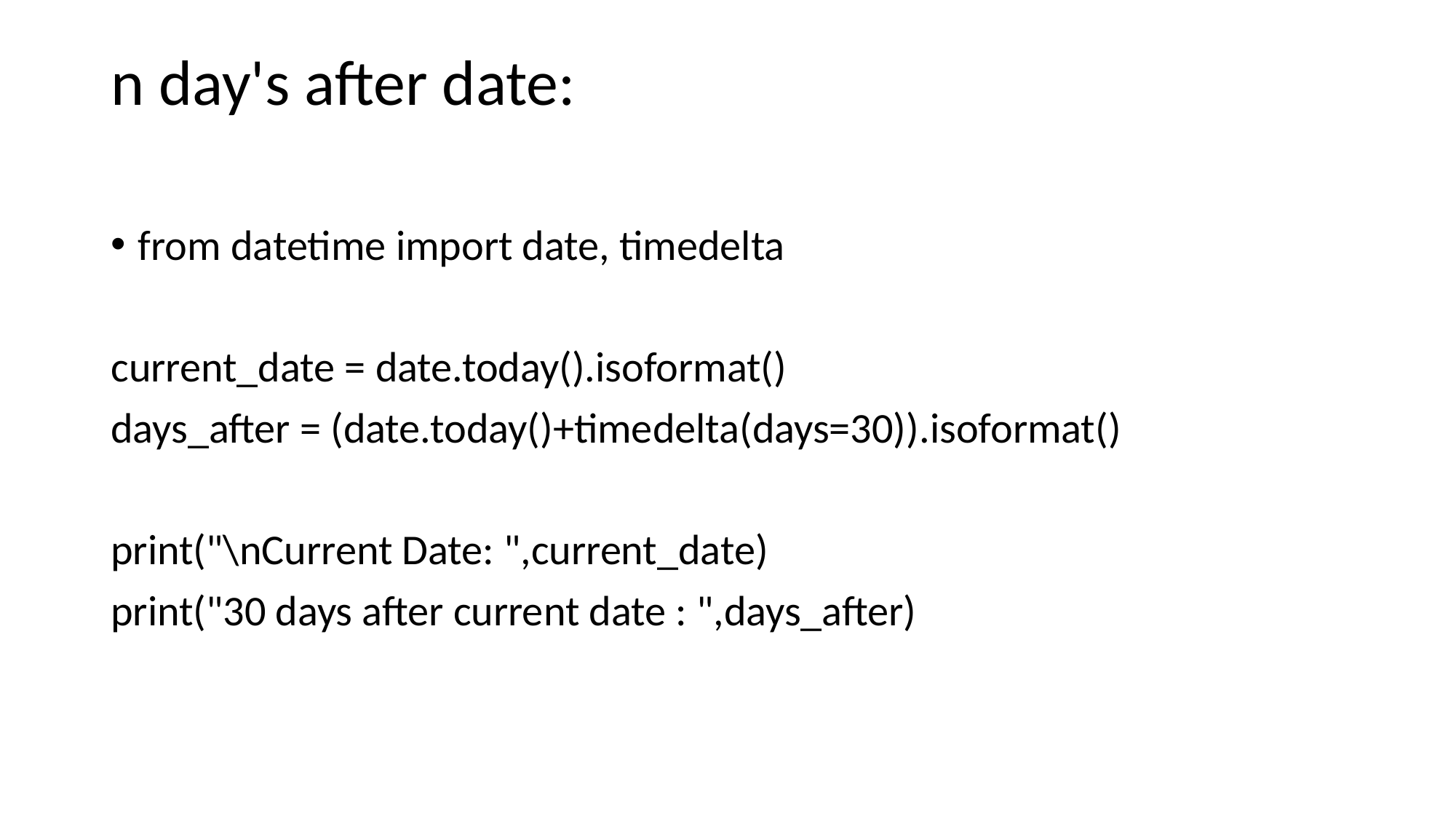

# n day's after date:
from datetime import date, timedelta

current_date = date.today().isoformat()
days_after = (date.today()+timedelta(days=30)).isoformat()

print("\nCurrent Date: ",current_date)
print("30 days after current date : ",days_after)